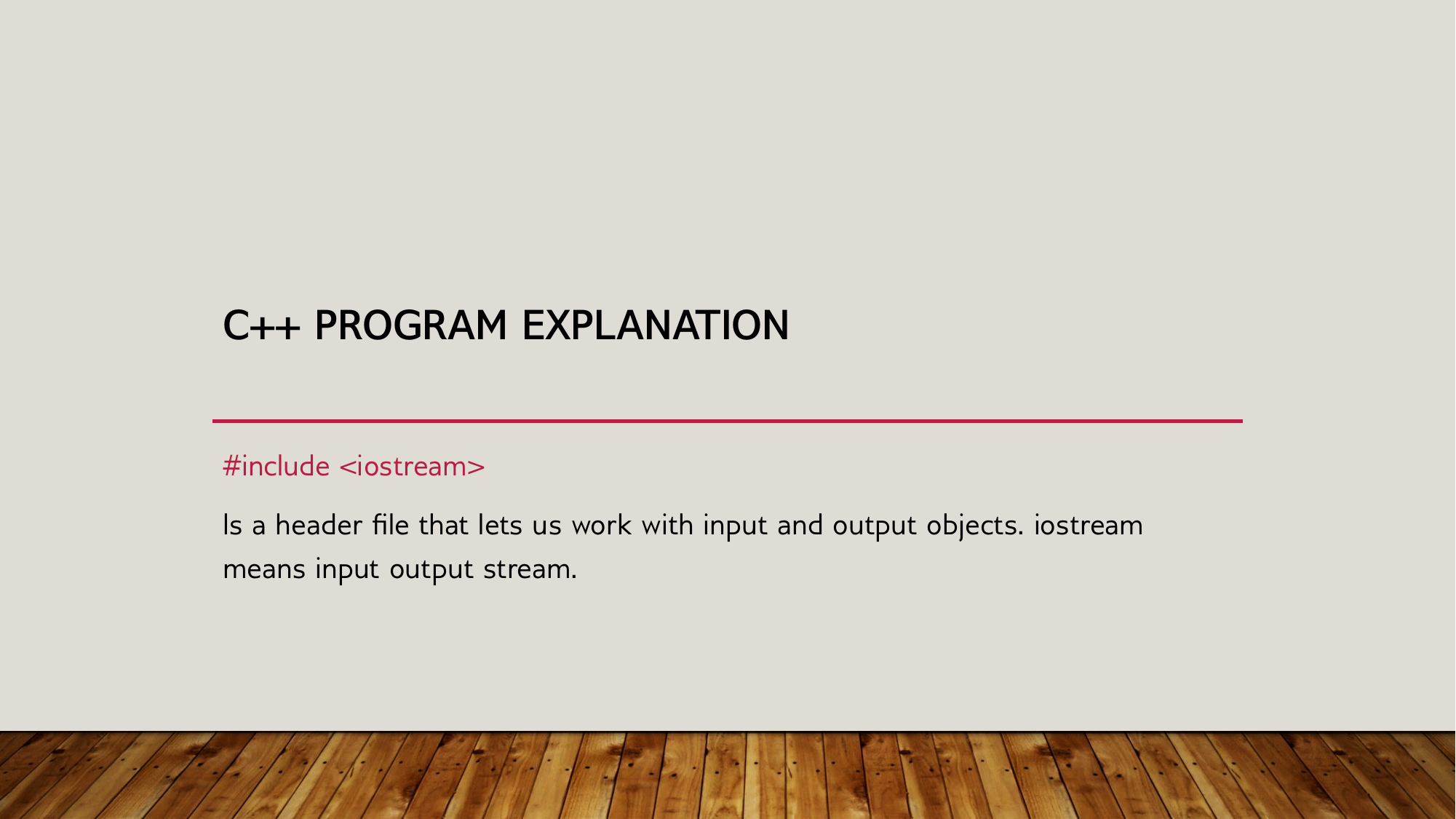

# C++ Program explanation
#include <iostream>
Is a header file that lets us work with input and output objects. iostream means input output stream.